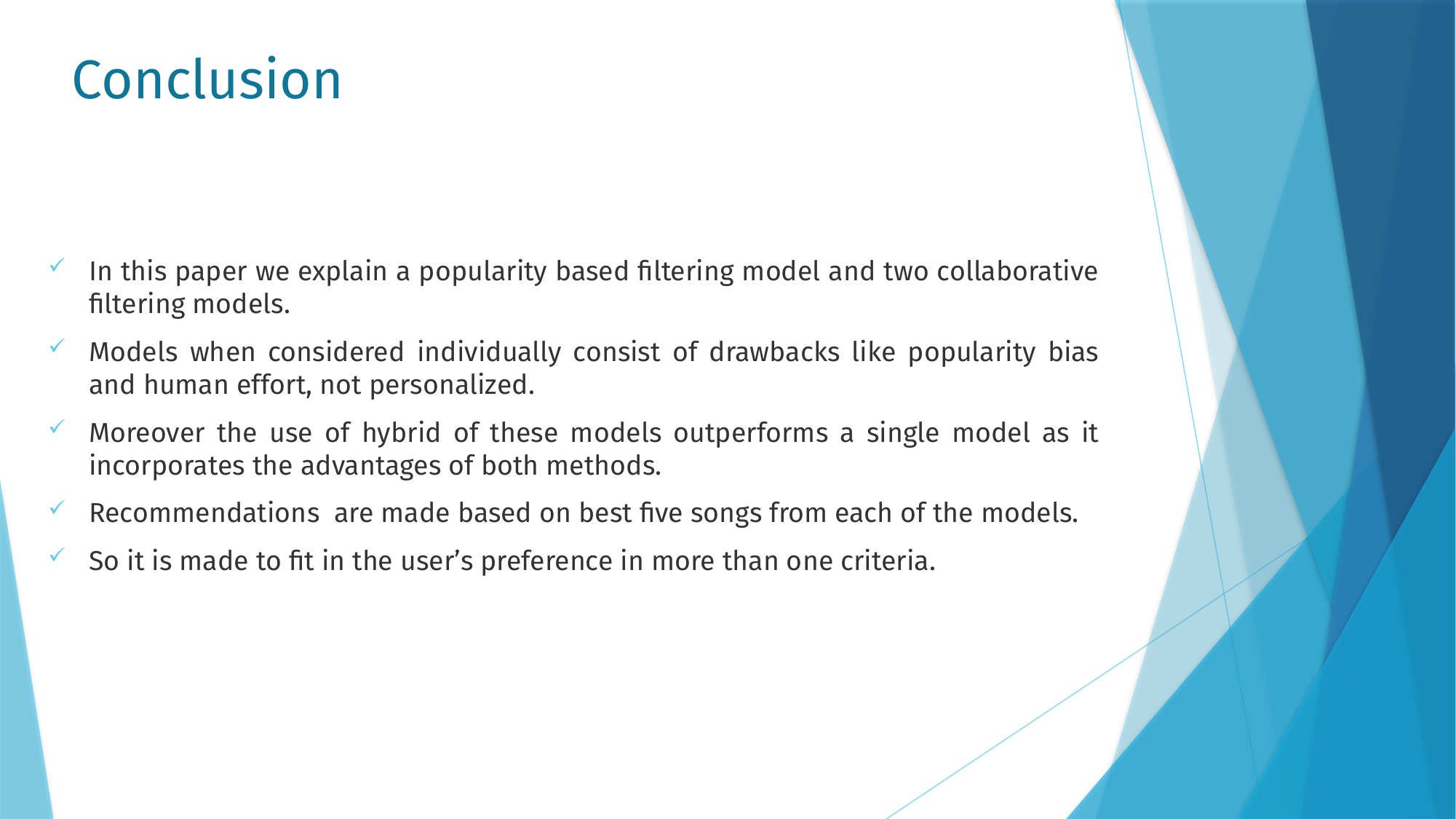

# Conclusion
In this paper we explain a popularity based filtering model and two collaborative filtering models.
Models when considered individually consist of drawbacks like popularity bias and human effort, not personalized.
Moreover the use of hybrid of these models outperforms a single model as it incorporates the advantages of both methods.
Recommendations  are made based on best five songs from each of the models.
So it is made to fit in the user’s preference in more than one criteria.